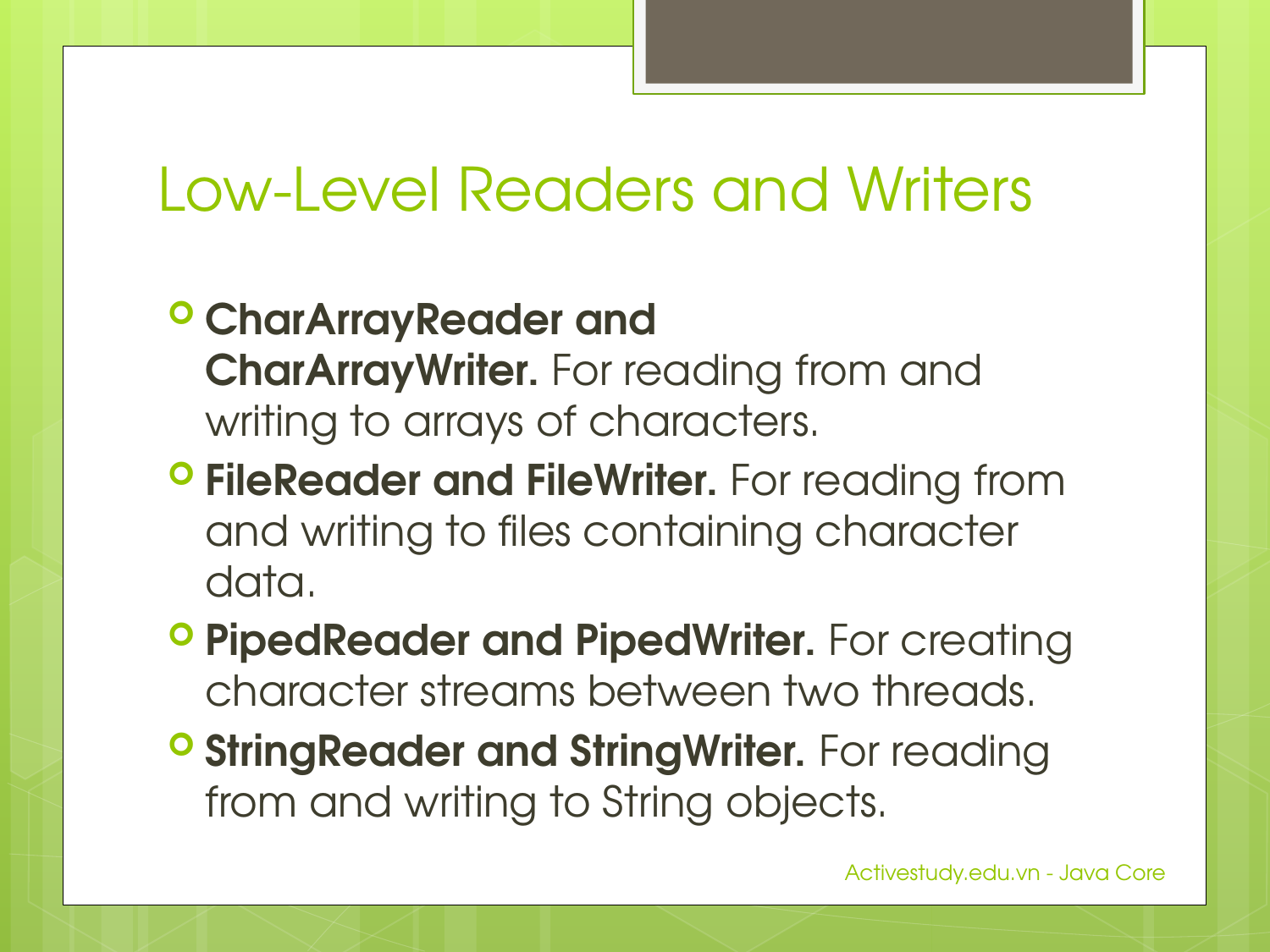

# Low-Level Readers and Writers
CharArrayReader and CharArrayWriter. For reading from and writing to arrays of characters.
FileReader and FileWriter. For reading from and writing to files containing character data.
PipedReader and PipedWriter. For creating character streams between two threads.
StringReader and StringWriter. For reading from and writing to String objects.

Activestudy.edu.vn - Java Core